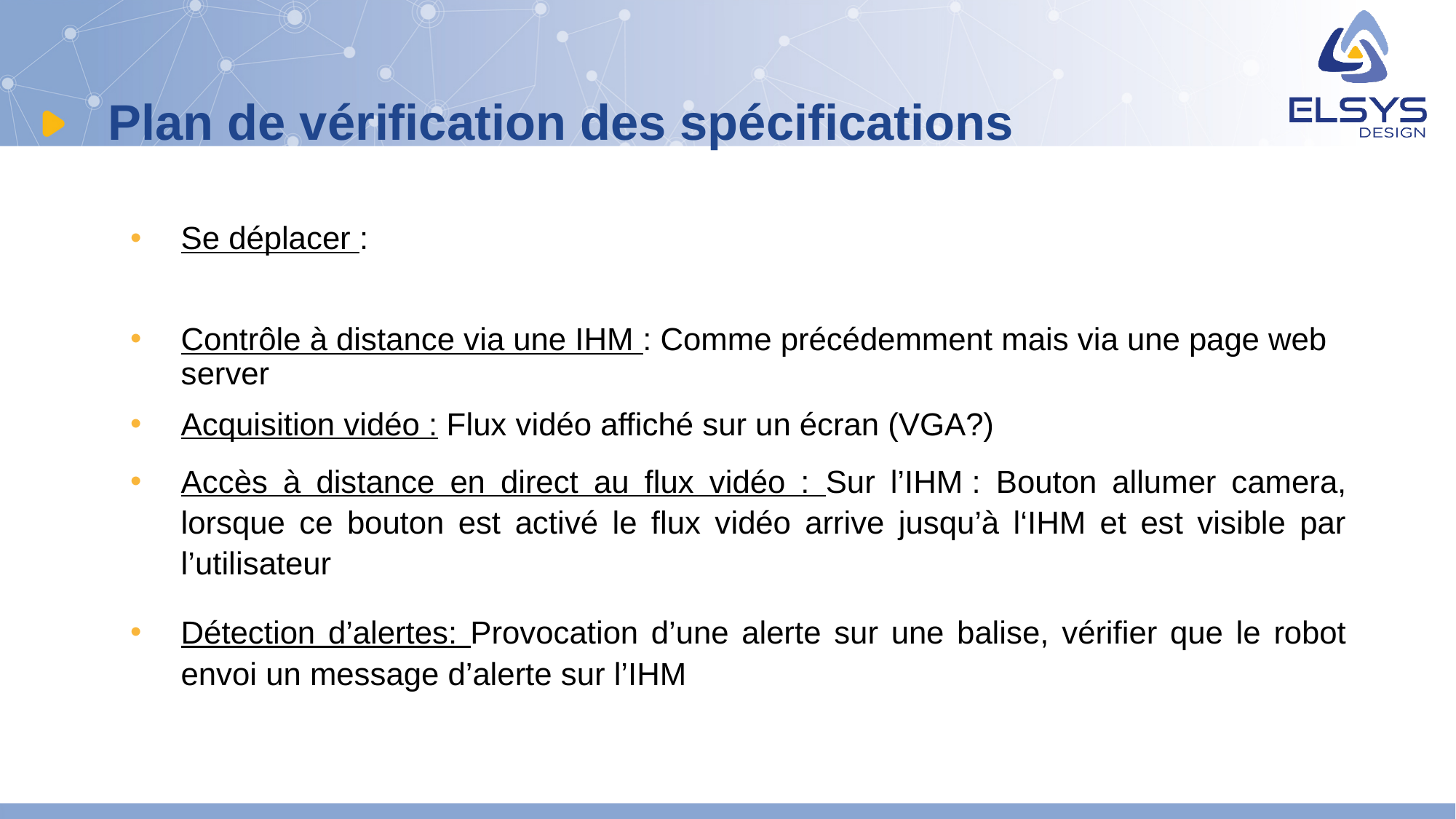

# Plan de vérification des spécifications
Se déplacer :

Contrôle à distance via une IHM : Comme précédemment mais via une page web server
Acquisition vidéo : Flux vidéo affiché sur un écran (VGA?)
Accès à distance en direct au flux vidéo : Sur l’IHM : Bouton allumer camera, lorsque ce bouton est activé le flux vidéo arrive jusqu’à l‘IHM et est visible par l’utilisateur
Détection d’alertes: Provocation d’une alerte sur une balise, vérifier que le robot envoi un message d’alerte sur l’IHM